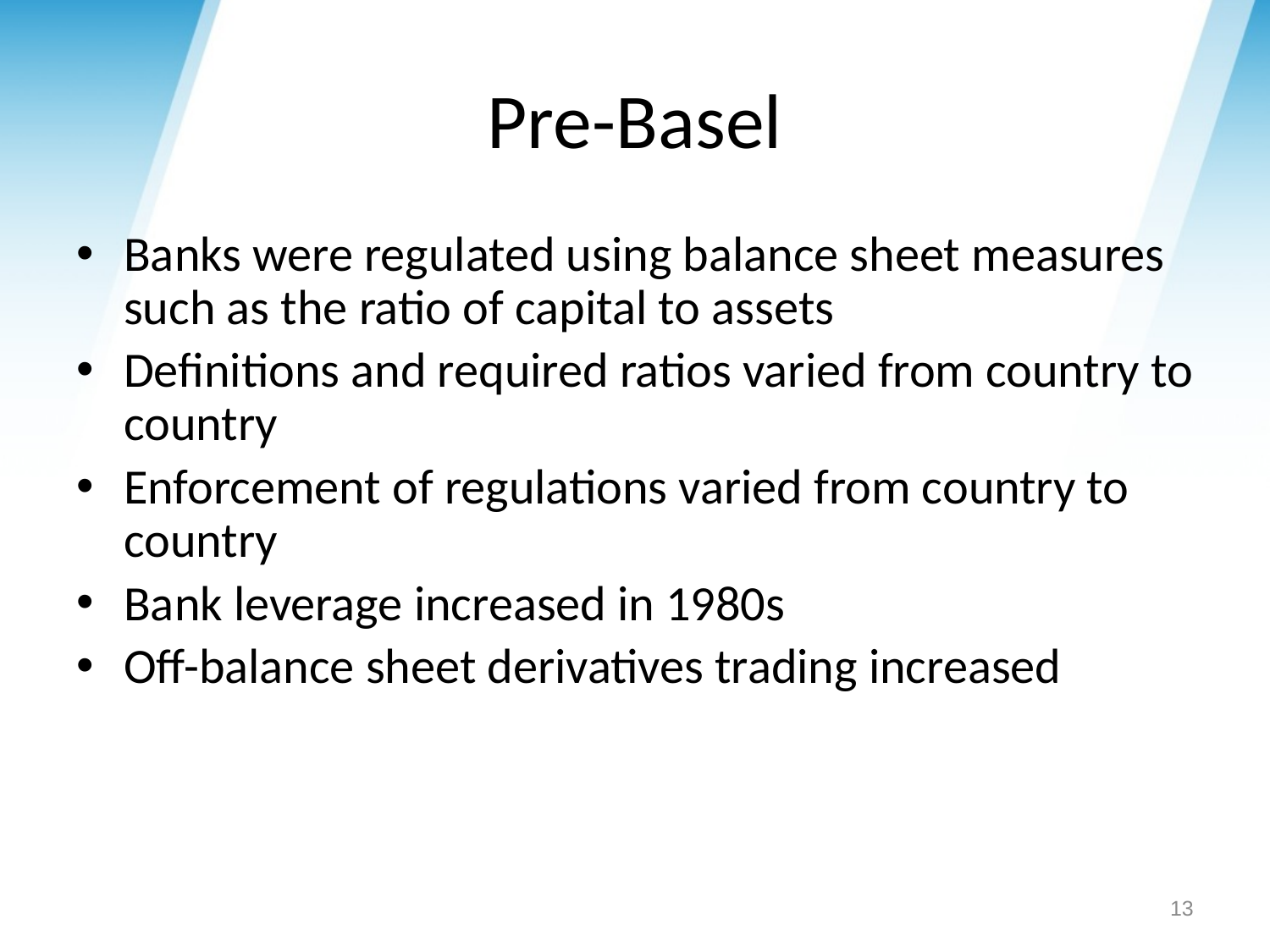

# Pre-Basel
Banks were regulated using balance sheet measures such as the ratio of capital to assets
Definitions and required ratios varied from country to country
Enforcement of regulations varied from country to country
Bank leverage increased in 1980s
Off-balance sheet derivatives trading increased
13